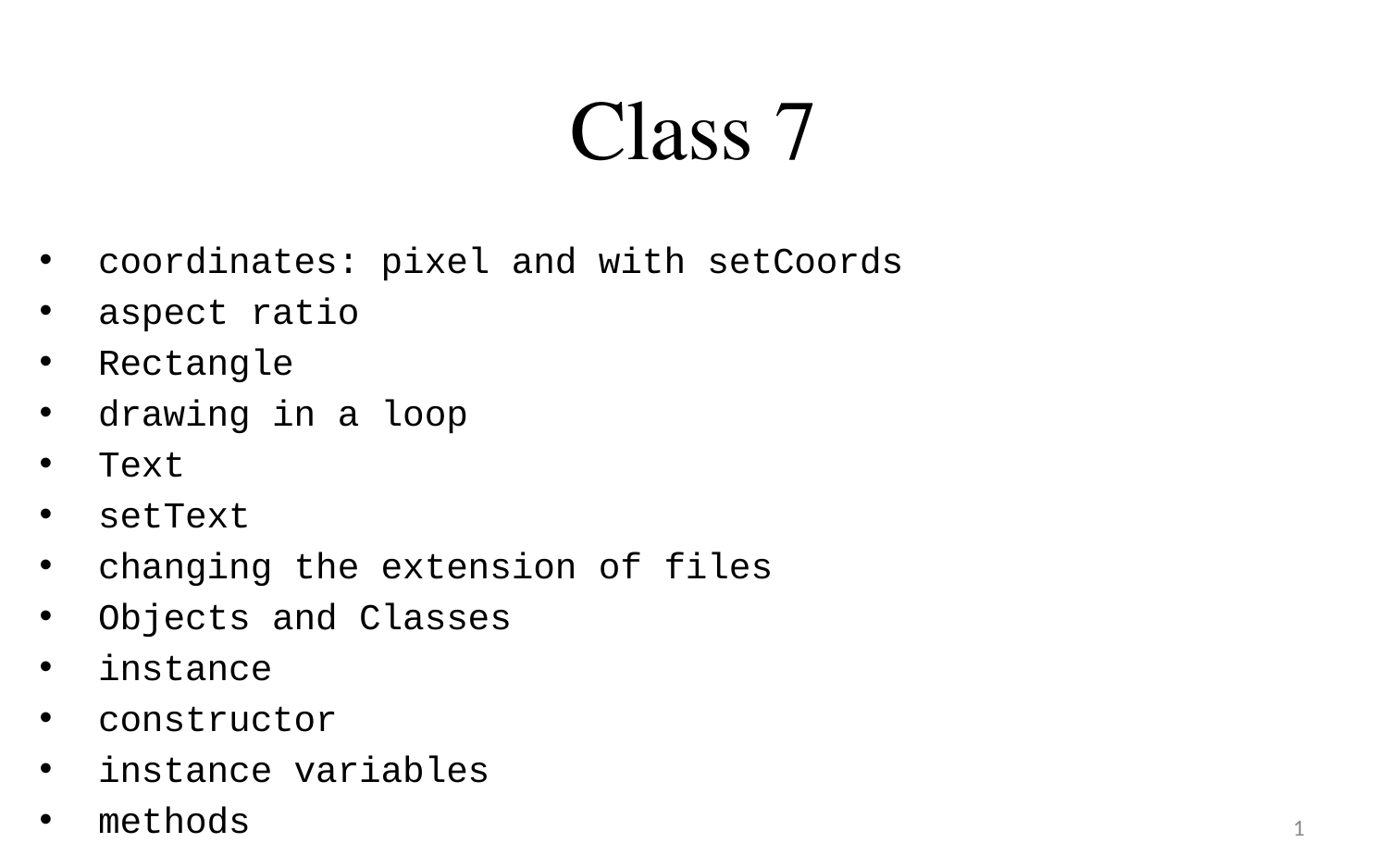

# Class 7
coordinates: pixel and with setCoords
aspect ratio
Rectangle
drawing in a loop
Text
setText
changing the extension of files
Objects and Classes
instance
constructor
instance variables
methods

1